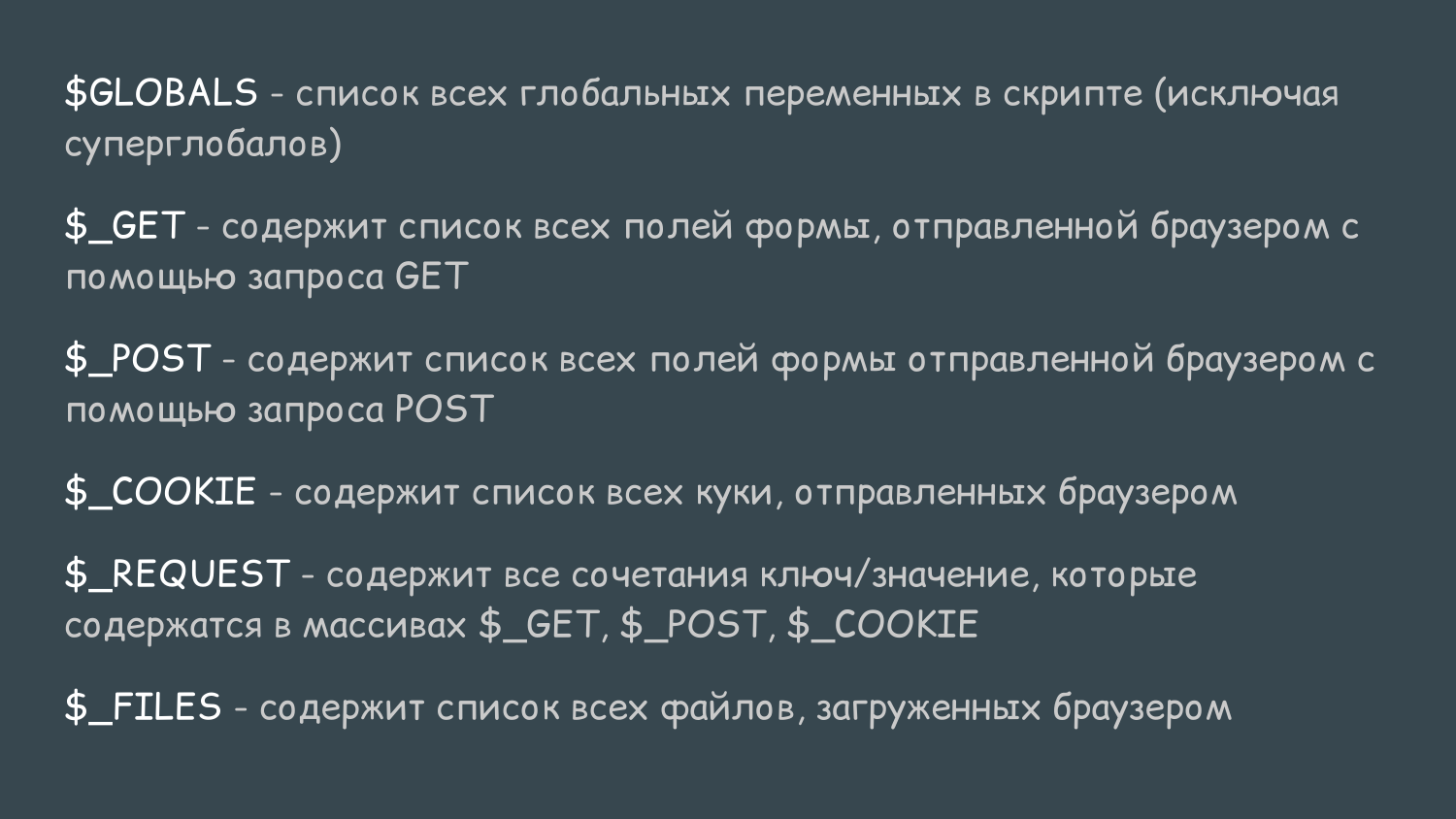

$GLOBALS - список всех глобальных переменных в скрипте (исключая суперглобалов)
$_GET - содержит список всех полей формы, отправленной браузером с помощью запроса GET
$_POST - содержит список всех полей формы отправленной браузером с помощью запроса POST
$_COOKIE - содержит список всех куки, отправленных браузером
$_REQUEST - содержит все сочетания ключ/значение, которые содержатся в массивах $_GET, $_POST, $_COOKIE
$_FILES - содержит список всех файлов, загруженных браузером